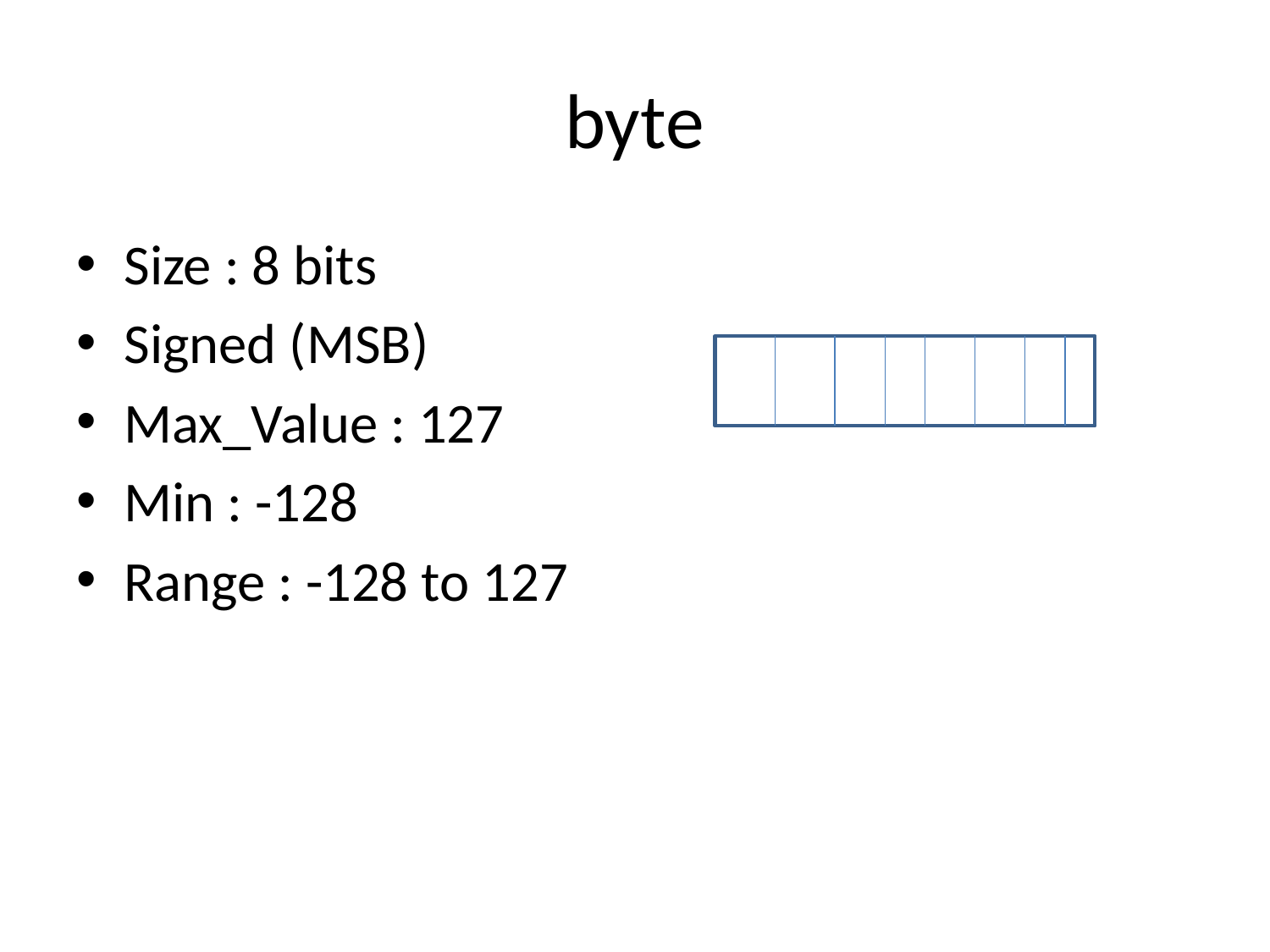

# byte
Size : 8 bits
Signed (MSB)
Max_Value : 127
Min : -128
Range : -128 to 127